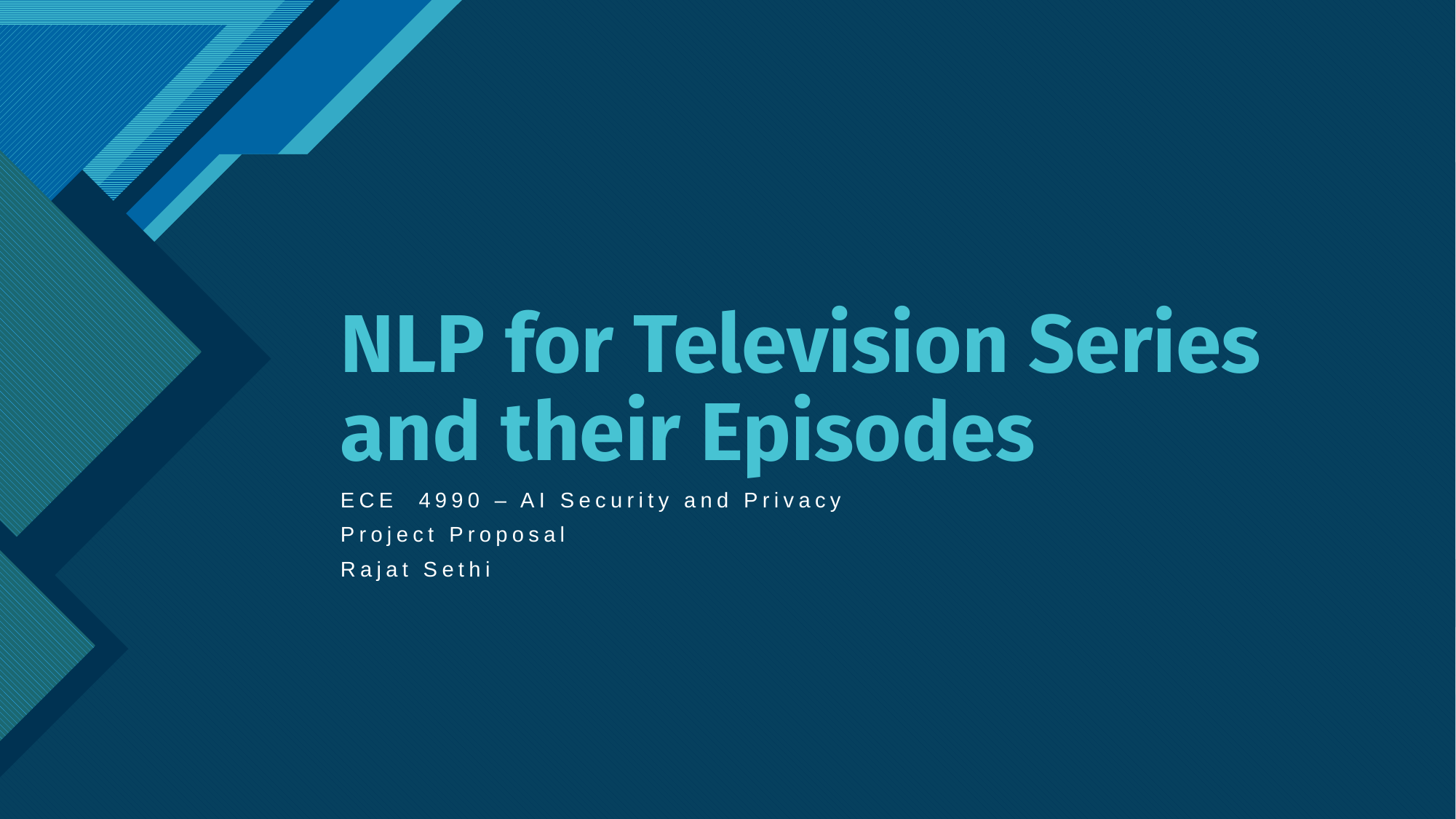

# NLP for Television Series and their Episodes
ECE  4990 – AI Security and Privacy
Project Proposal
Rajat Sethi